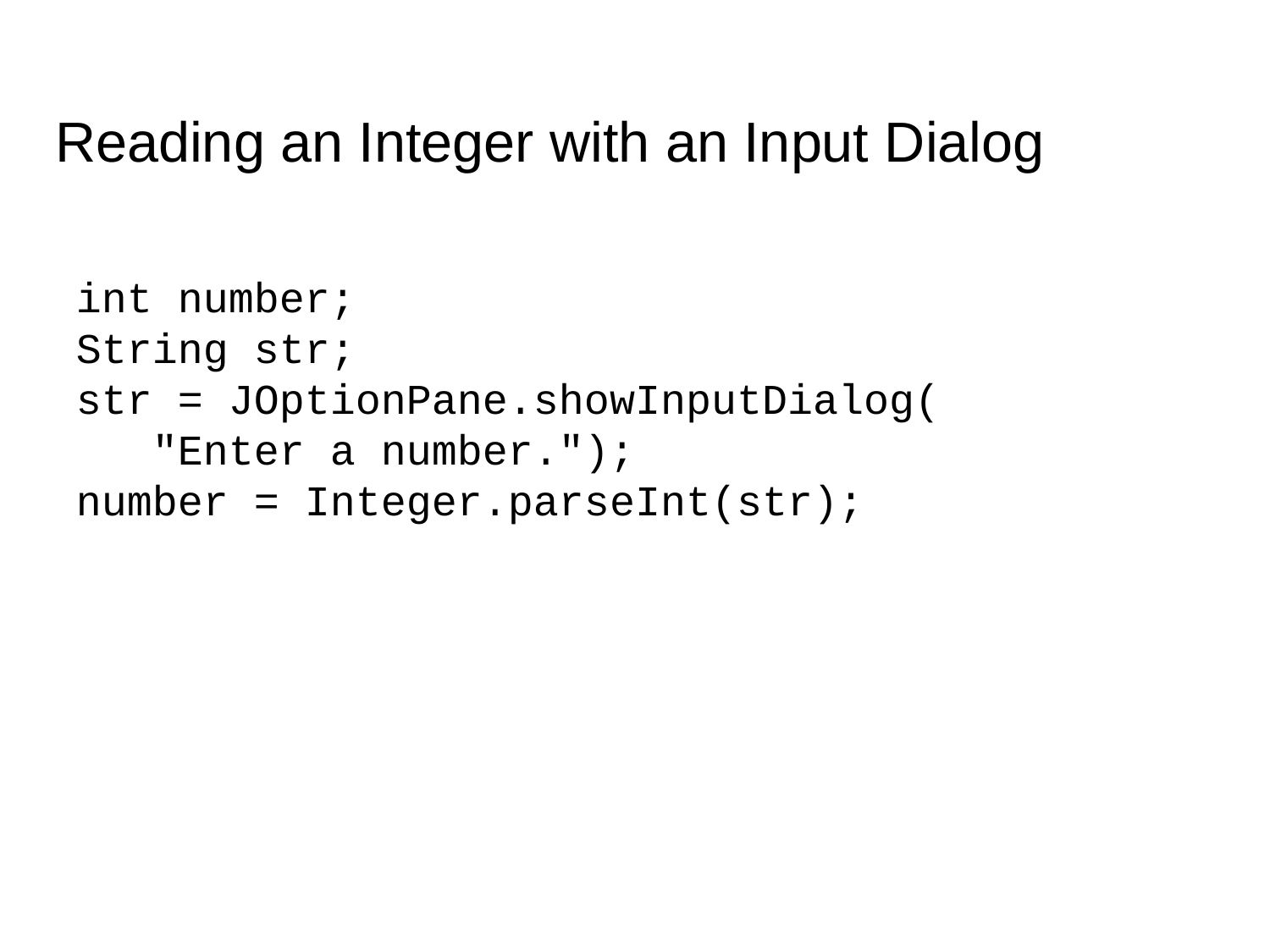

Reading an Integer with an Input Dialog
int number;
String str;
str = JOptionPane.showInputDialog(
   "Enter a number.");
number = Integer.parseInt(str);